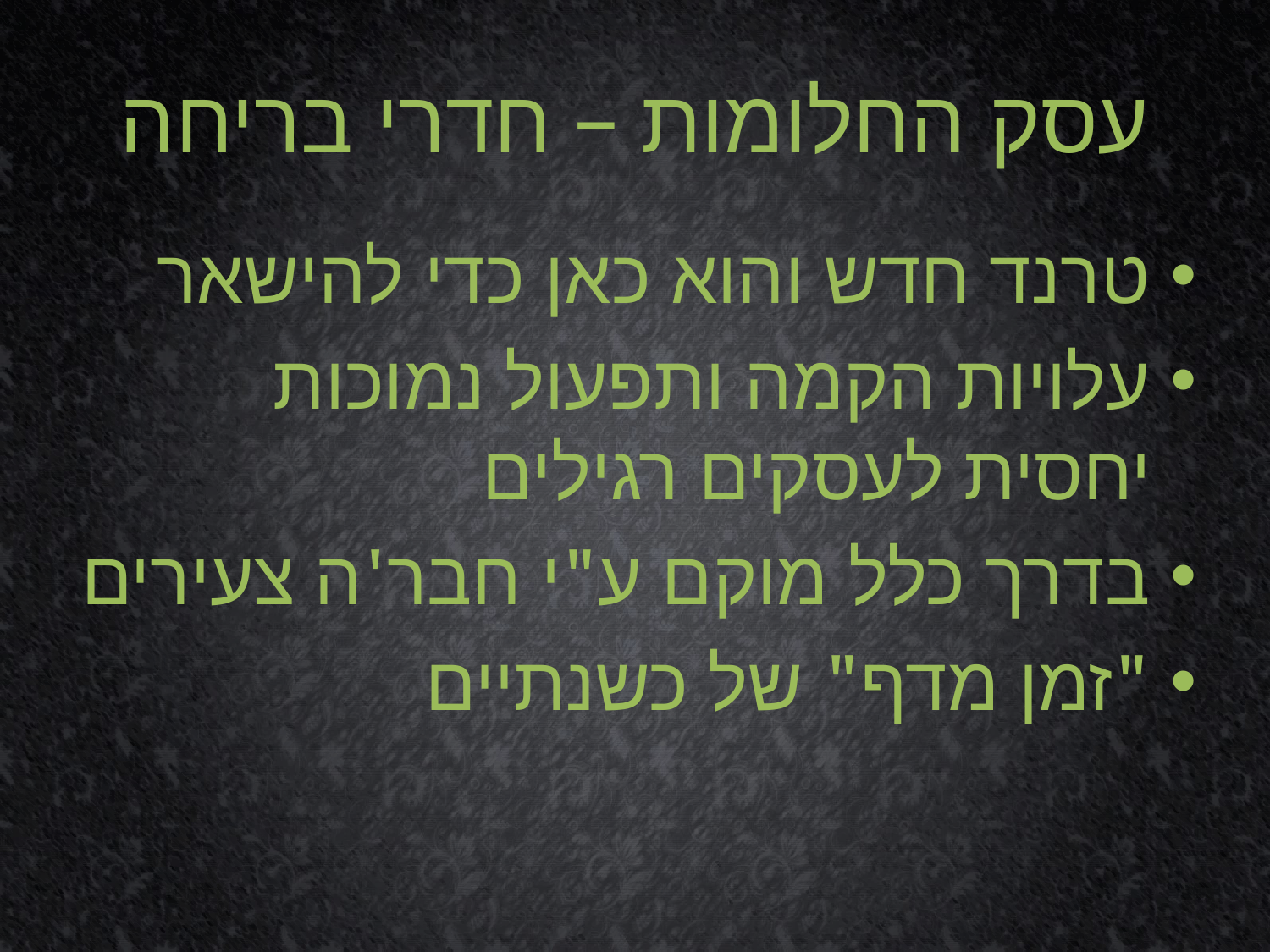

# עסק החלומות – חדרי בריחה
טרנד חדש והוא כאן כדי להישאר
עלויות הקמה ותפעול נמוכות יחסית לעסקים רגילים
בדרך כלל מוקם ע"י חבר'ה צעירים
"זמן מדף" של כשנתיים